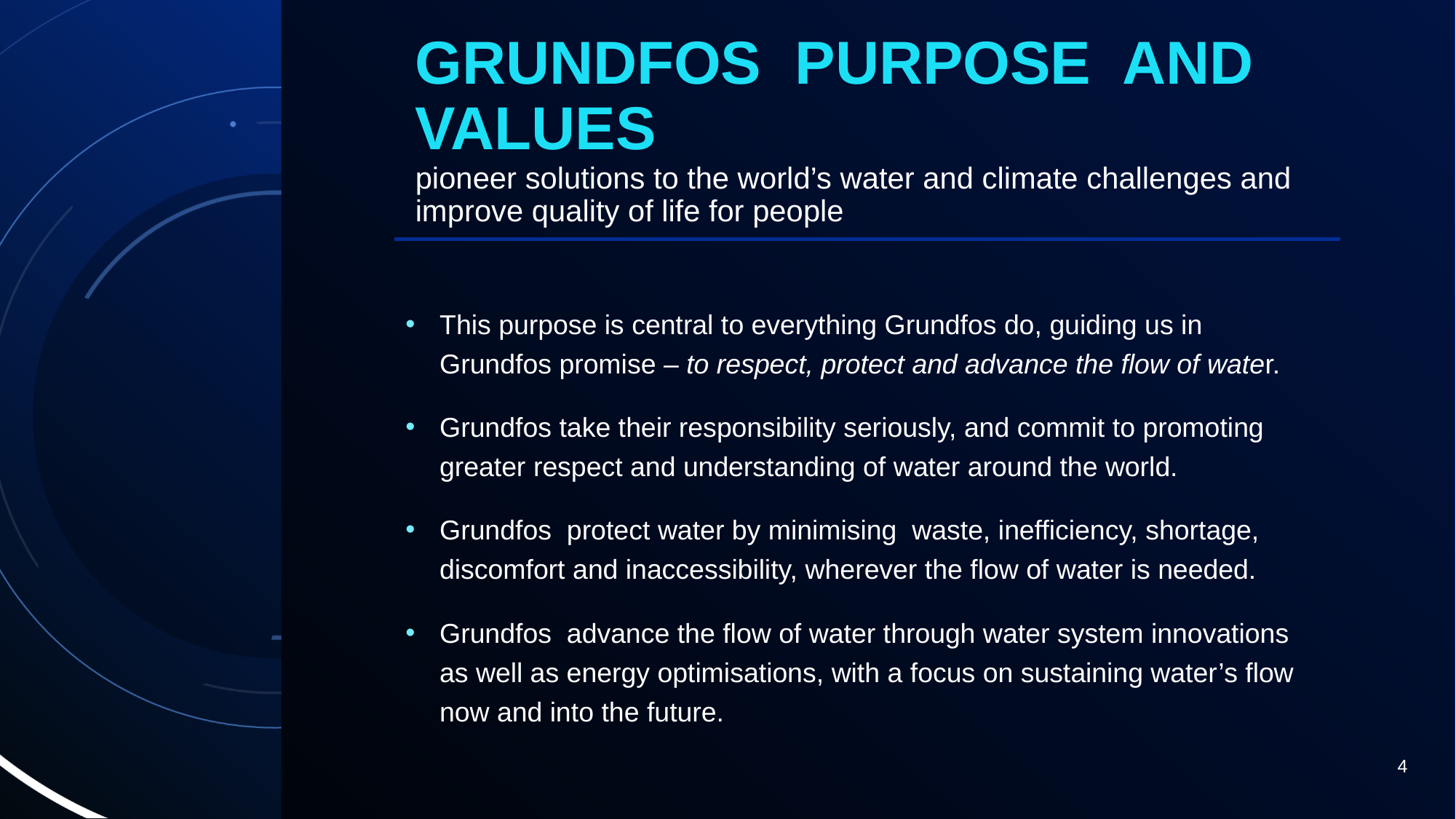

# Grundfos  purpose  and  values pioneer solutions to the world’s water and climate challenges and improve quality of life for people
This purpose is central to everything Grundfos do, guiding us in Grundfos promise – to respect, protect and advance the flow of water​.
Grundfos take their responsibility seriously, and commit to promoting greater respect and understanding of water around the world.​​
Grundfos  protect water by minimising  waste, inefficiency, shortage, discomfort and inaccessibility, wherever the flow of water is needed.​
Grundfos  advance the flow of water through water system innovations as well as energy optimisations, with a focus on sustaining water’s flow now and into the future.​​

4